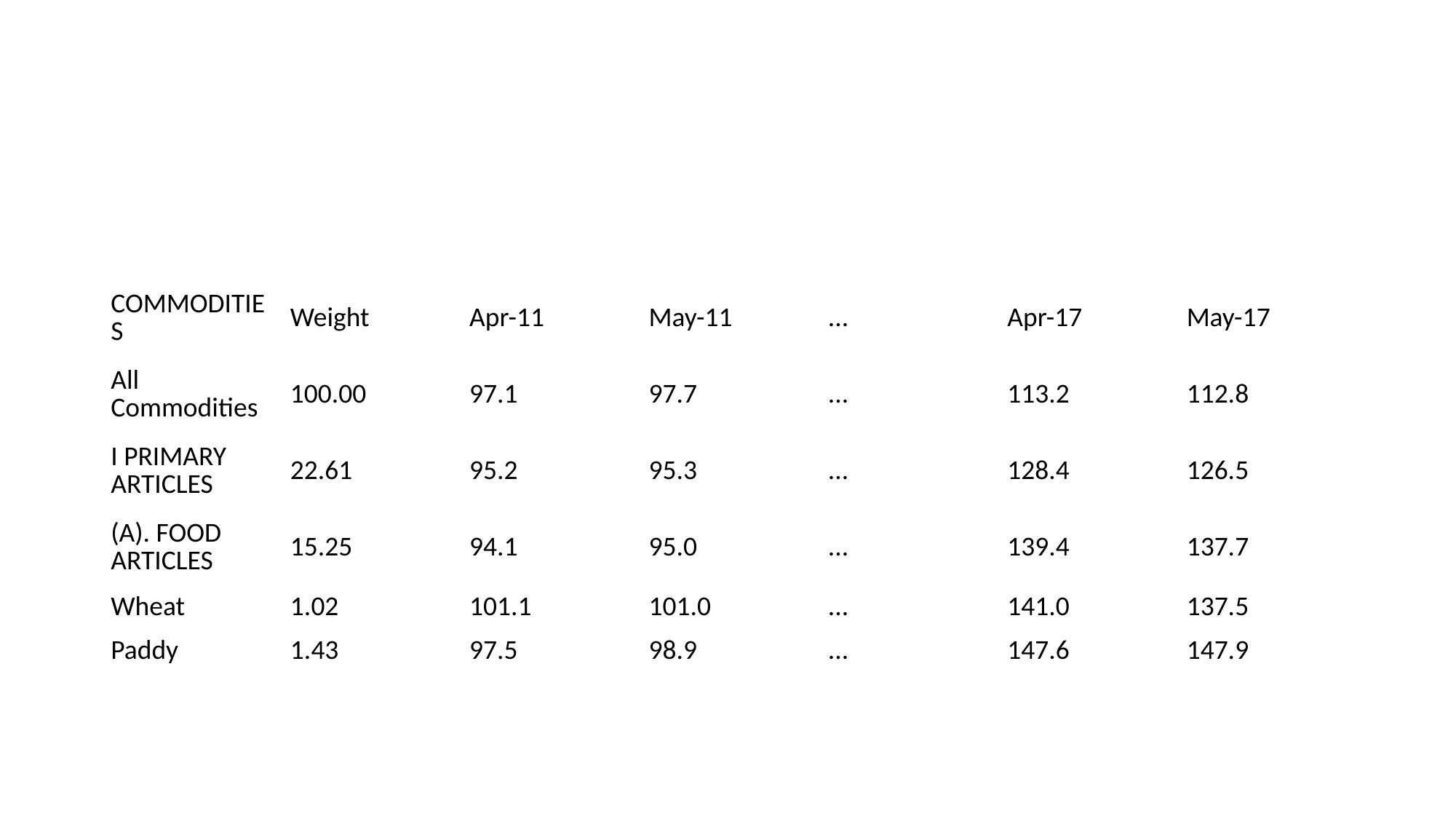

| COMMODITIES | Weight | Apr-11 | May-11 | ... | Apr-17 | May-17 |
| --- | --- | --- | --- | --- | --- | --- |
| All Commodities | 100.00 | 97.1 | 97.7 | ... | 113.2 | 112.8 |
| I PRIMARY ARTICLES | 22.61 | 95.2 | 95.3 | ... | 128.4 | 126.5 |
| (A). FOOD ARTICLES | 15.25 | 94.1 | 95.0 | ... | 139.4 | 137.7 |
| Wheat | 1.02 | 101.1 | 101.0 | ... | 141.0 | 137.5 |
| Paddy | 1.43 | 97.5 | 98.9 | ... | 147.6 | 147.9 |